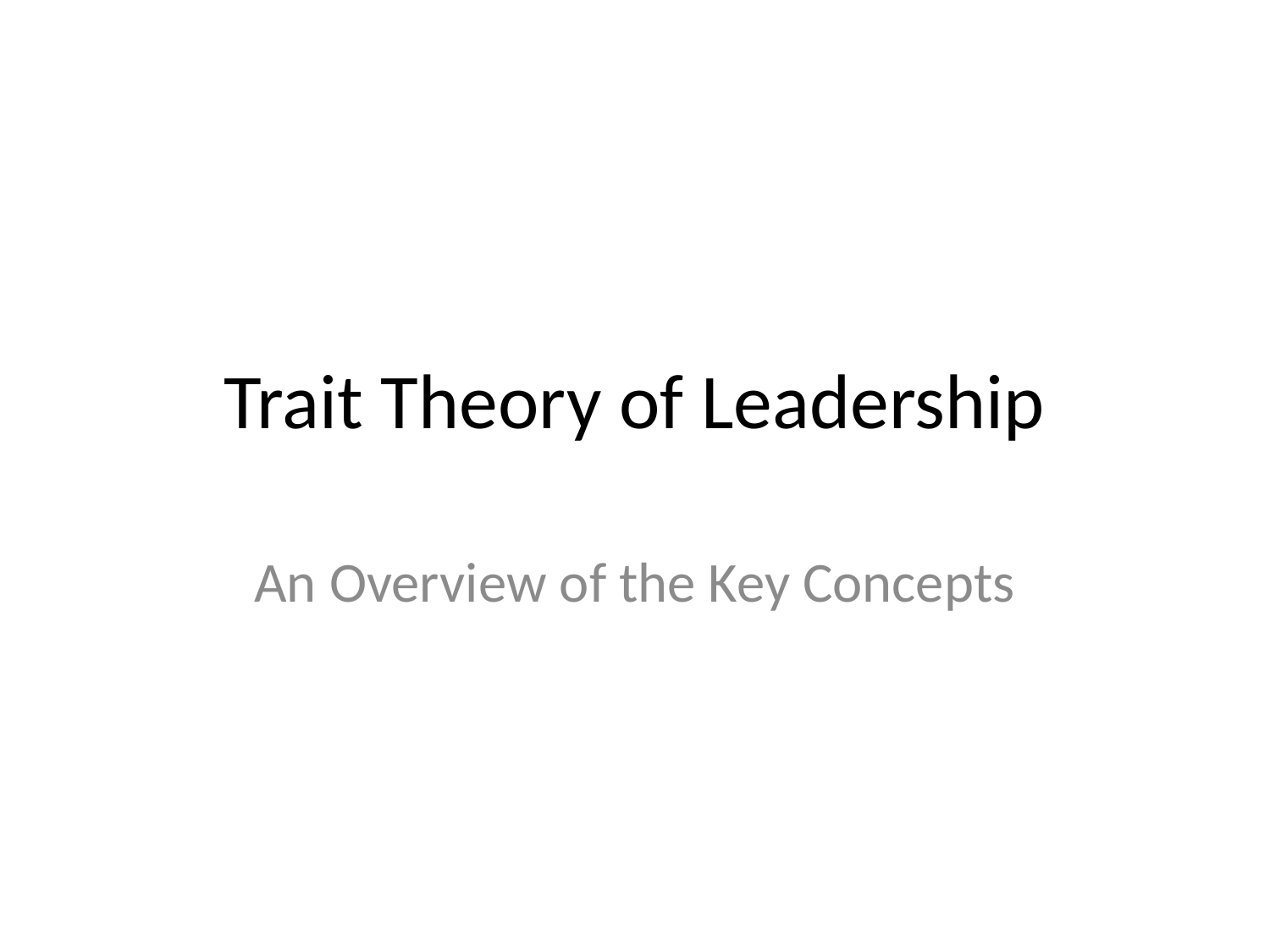

# Trait Theory of Leadership
An Overview of the Key Concepts